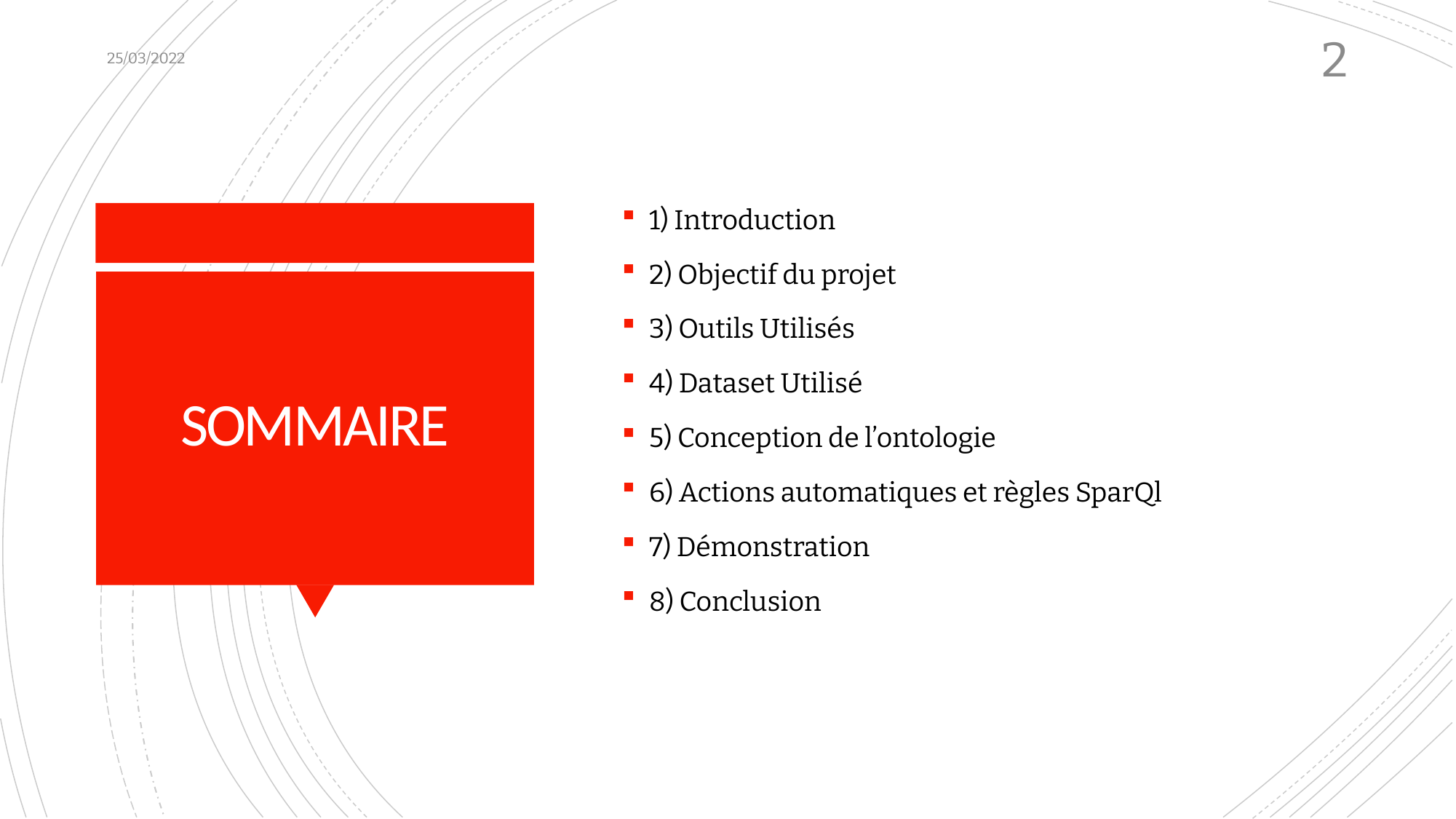

25/03/2022
2

1) Introduction
2) Objectif du projet
3) Outils Utilisés
4) Dataset Utilisé
5) Conception de l’ontologie
6) Actions automatiques et règles SparQl
7) Démonstration
8) Conclusion

# SOMMAIRE